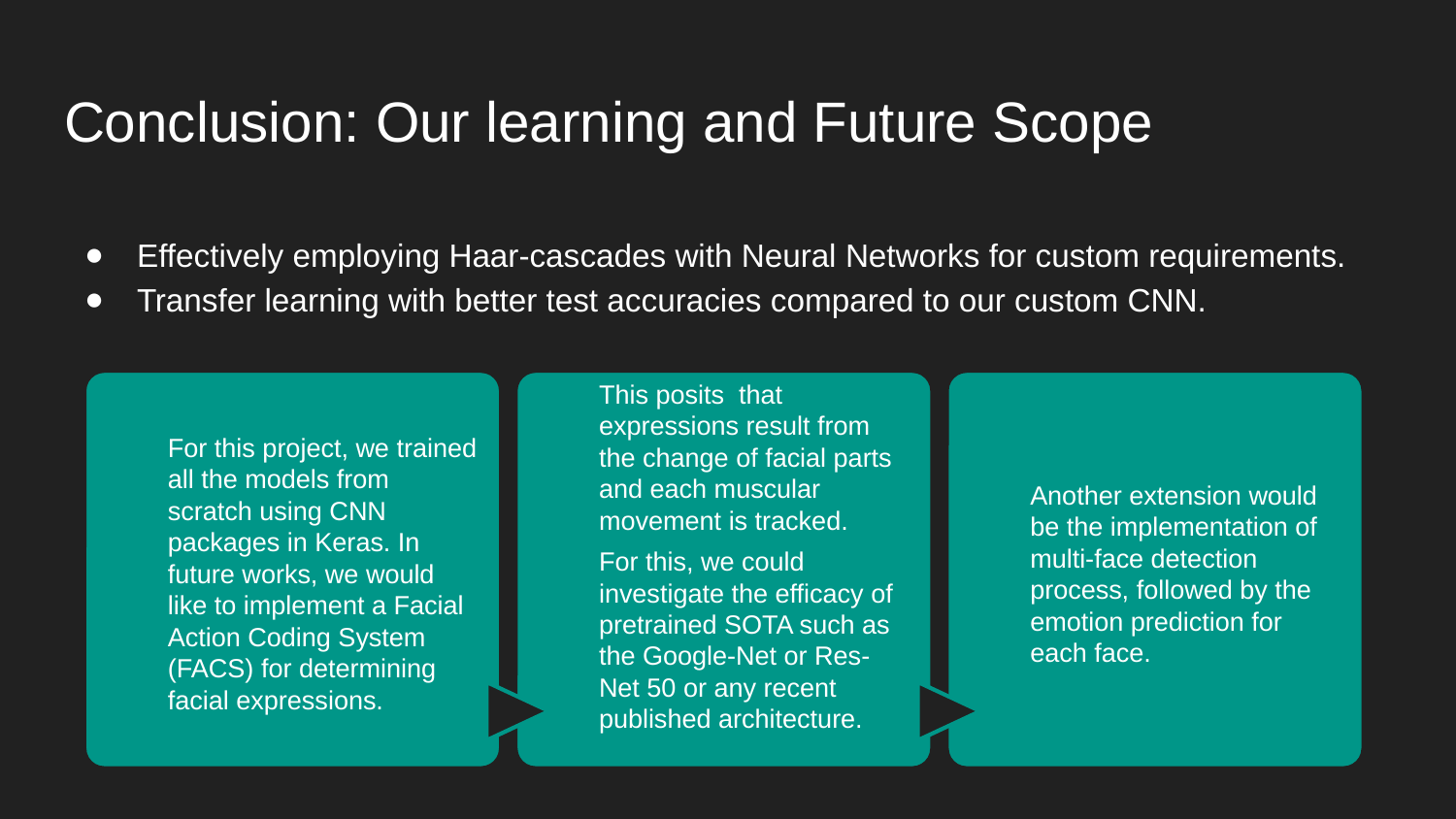

# Conclusion: Our learning and Future Scope
Effectively employing Haar-cascades with Neural Networks for custom requirements.
Transfer learning with better test accuracies compared to our custom CNN.

For this project, we trained all the models from scratch using CNN packages in Keras. In future works, we would like to implement a Facial Action Coding System (FACS) for determining facial expressions.

This posits  that expressions result from the change of facial parts and each muscular movement is tracked.
For this, we could investigate the efficacy of pretrained SOTA such as the Google-Net or Res-Net 50 or any recent published architecture.

Another extension would be the implementation of multi-face detection process, followed by the emotion prediction for each face.